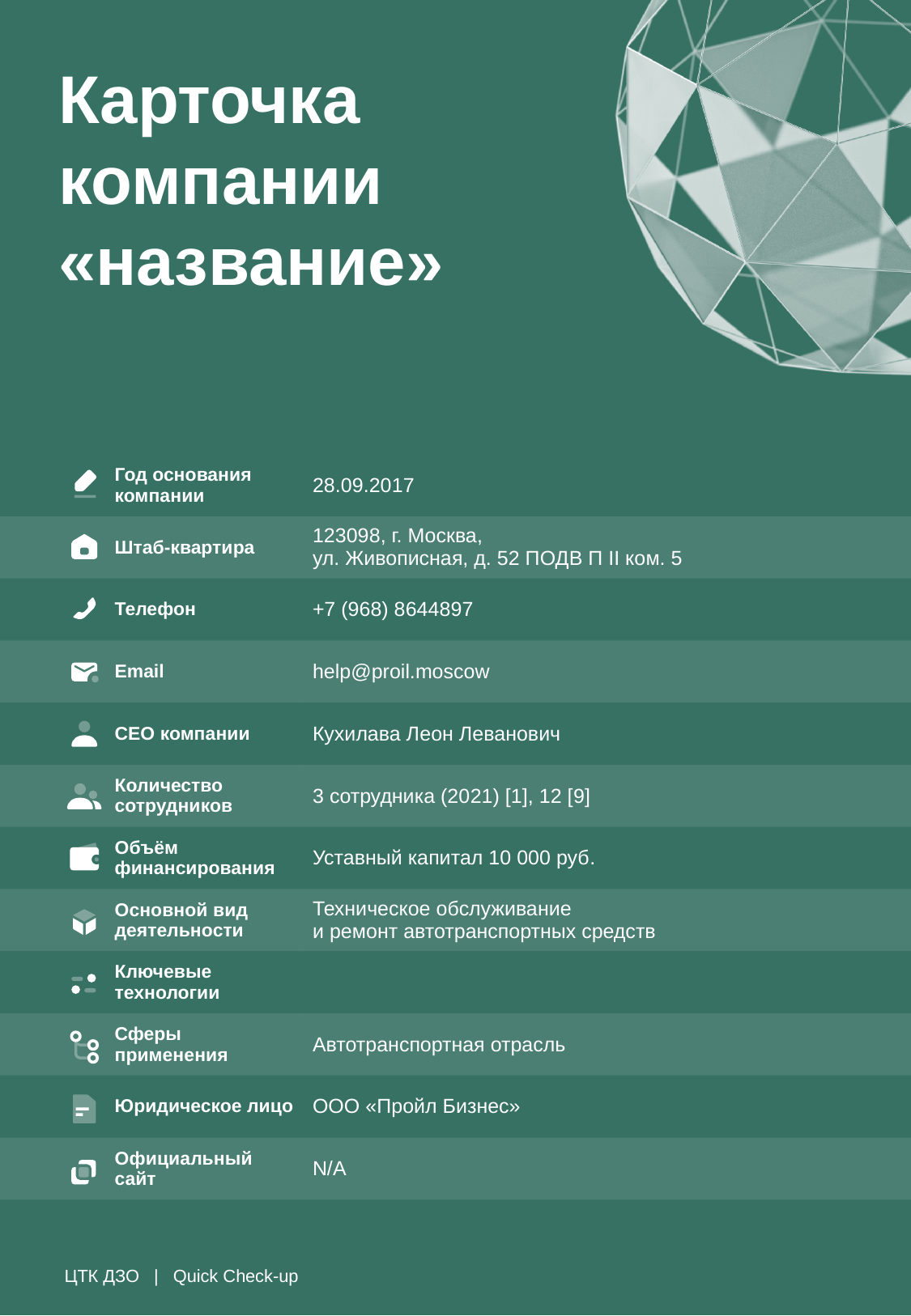

Карточка компании
«название»
| Год основания компании | 28.09.2017 |
| --- | --- |
| Штаб-квартира | 123098, г. Москва, ул. Живописная, д. 52 ПОДВ П II ком. 5 |
| Телефон | +7 (968) 8644897 |
| Email | help@proil.moscow |
| CEO компании | Кухилава Леон Леванович |
| Количество сотрудников | 3 сотрудника (2021) [1], 12 [9] |
| Объём финансирования | Уставный капитал 10 000 руб. |
| Основной вид деятельности | Техническое обслуживание и ремонт автотранспортных средств |
| Ключевые технологии |  |
| Сферы применения | Автотранспортная отрасль |
| Юридическое лицо | ООО «Пройл Бизнес» |
| Официальный сайт | N/A |